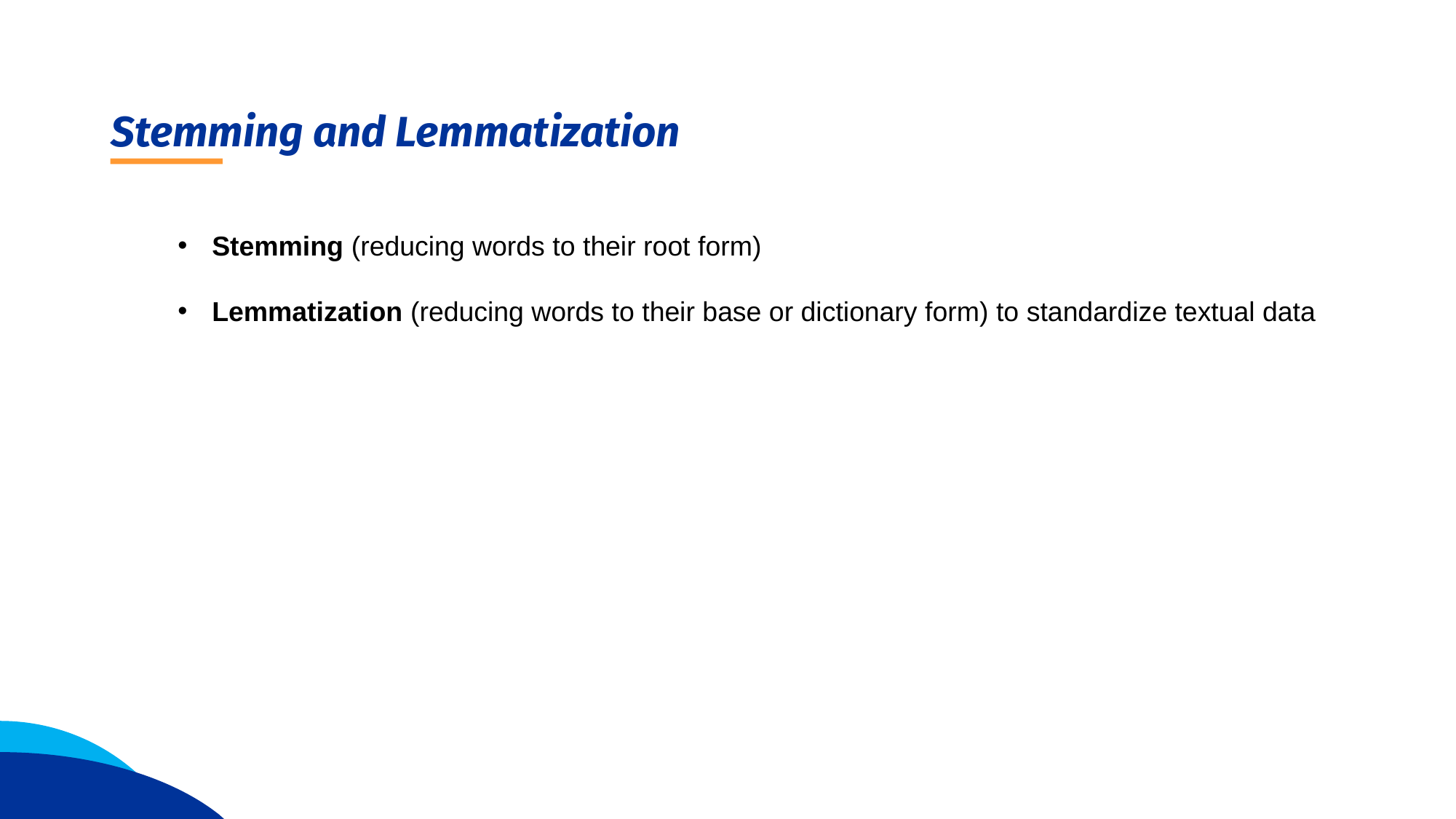

Stemming and Lemmatization

Stemming (reducing words to their root form)

Lemmatization (reducing words to their base or dictionary form) to standardize textual data